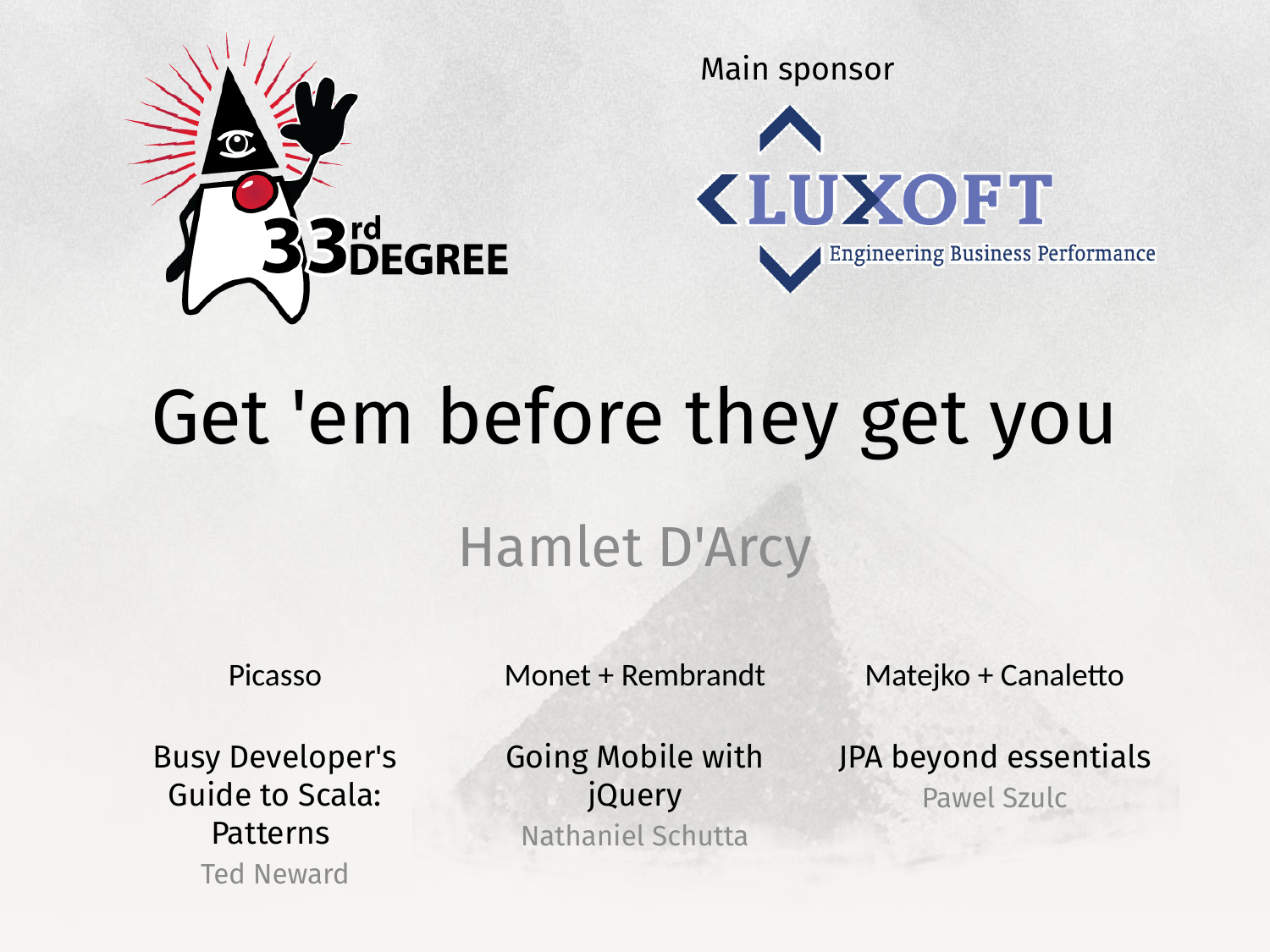

# Get 'em before they get you
Hamlet D'Arcy
Busy Developer's Guide to Scala: Patterns
Ted Neward

Going Mobile with jQuery
Nathaniel Schutta
JPA beyond essentials
Pawel Szulc